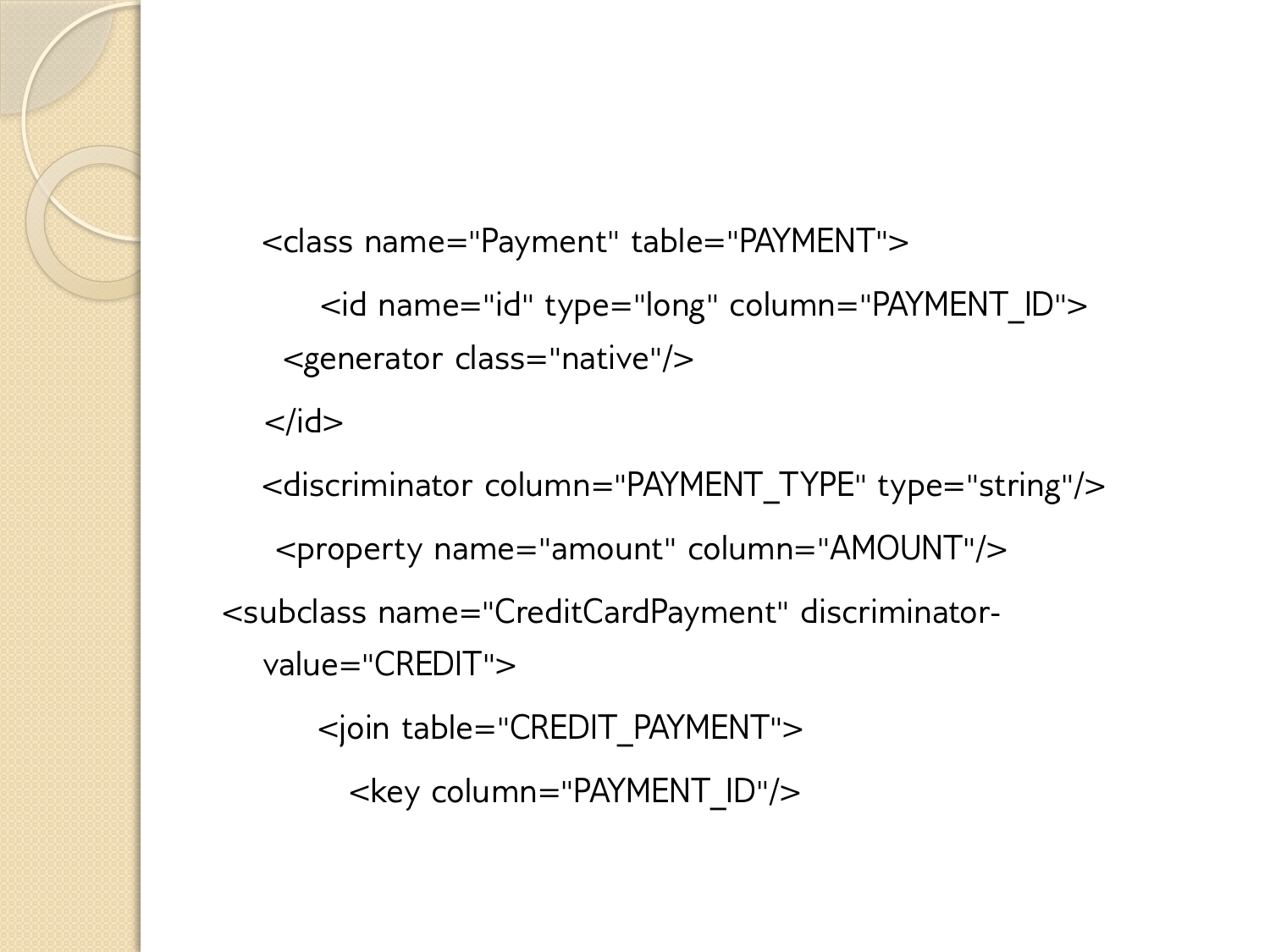

#
	<class name="Payment" table="PAYMENT">
         <id name="id" type="long" column="PAYMENT_ID">                <generator class="native"/>
    </id>
	<discriminator column="PAYMENT_TYPE" type="string"/>
     <property name="amount" column="AMOUNT"/>
<subclass name="CreditCardPayment" discriminator-value="CREDIT">
         <join table="CREDIT_PAYMENT">
            <key column="PAYMENT_ID"/>